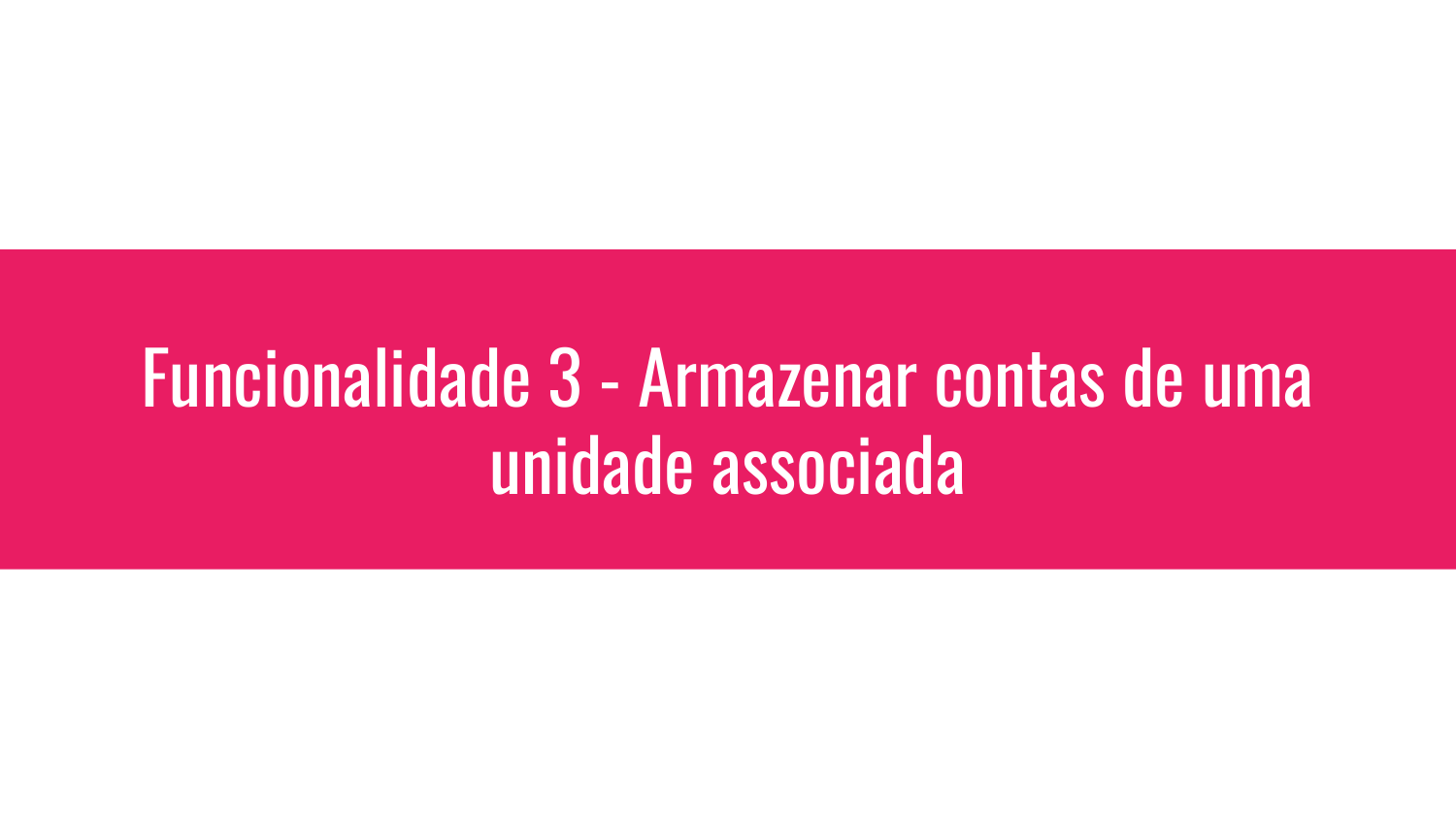

# Funcionalidade 3 - Armazenar contas de uma unidade associada